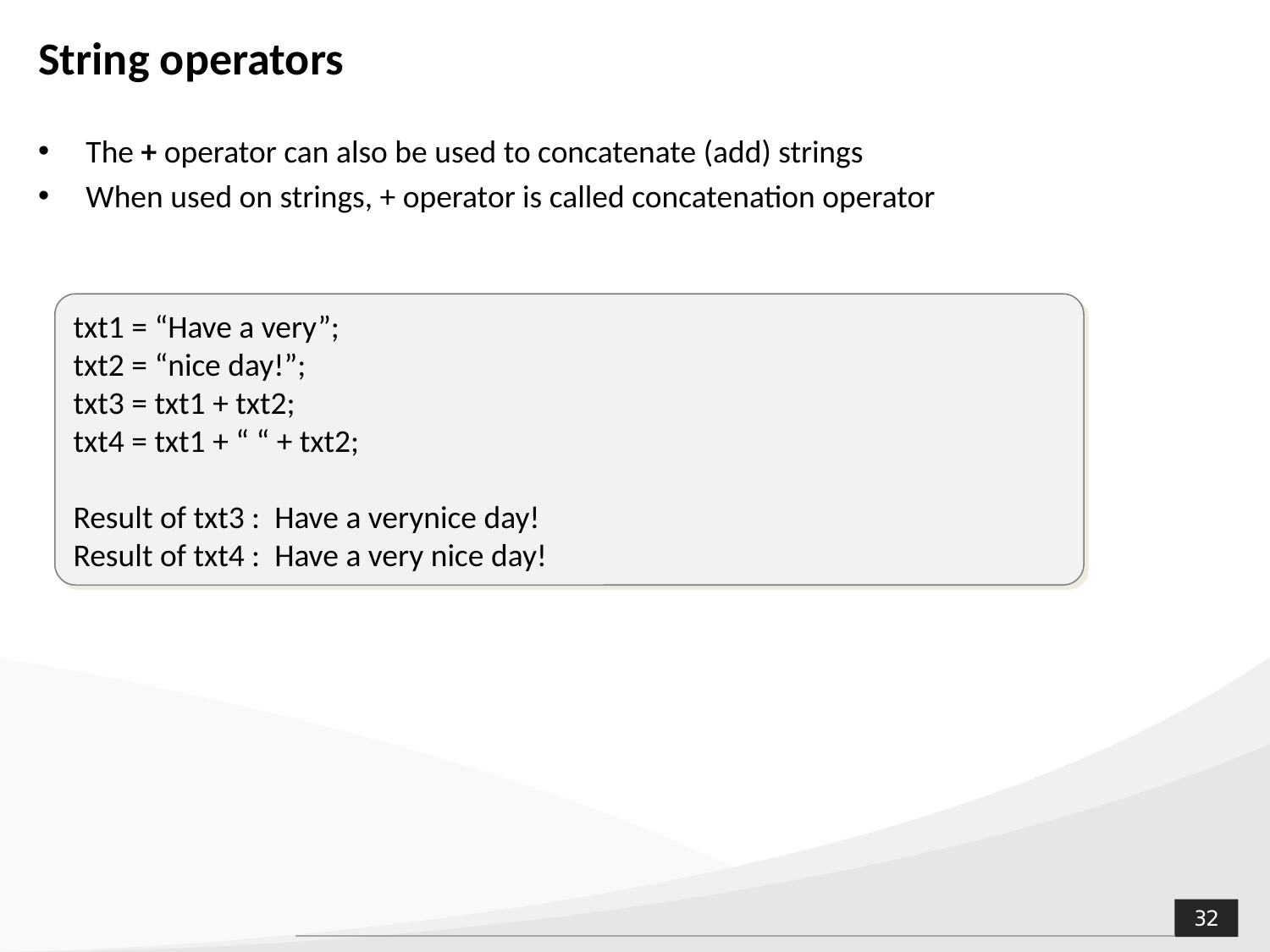

# String operators
The + operator can also be used to concatenate (add) strings
When used on strings, + operator is called concatenation operator

txt1 = “Have a very”;
txt2 = “nice day!”;
txt3 = txt1 + txt2;
txt4 = txt1 + “ “ + txt2;

Result of txt3 :  Have a verynice day!
Result of txt4 :  Have a very nice day!